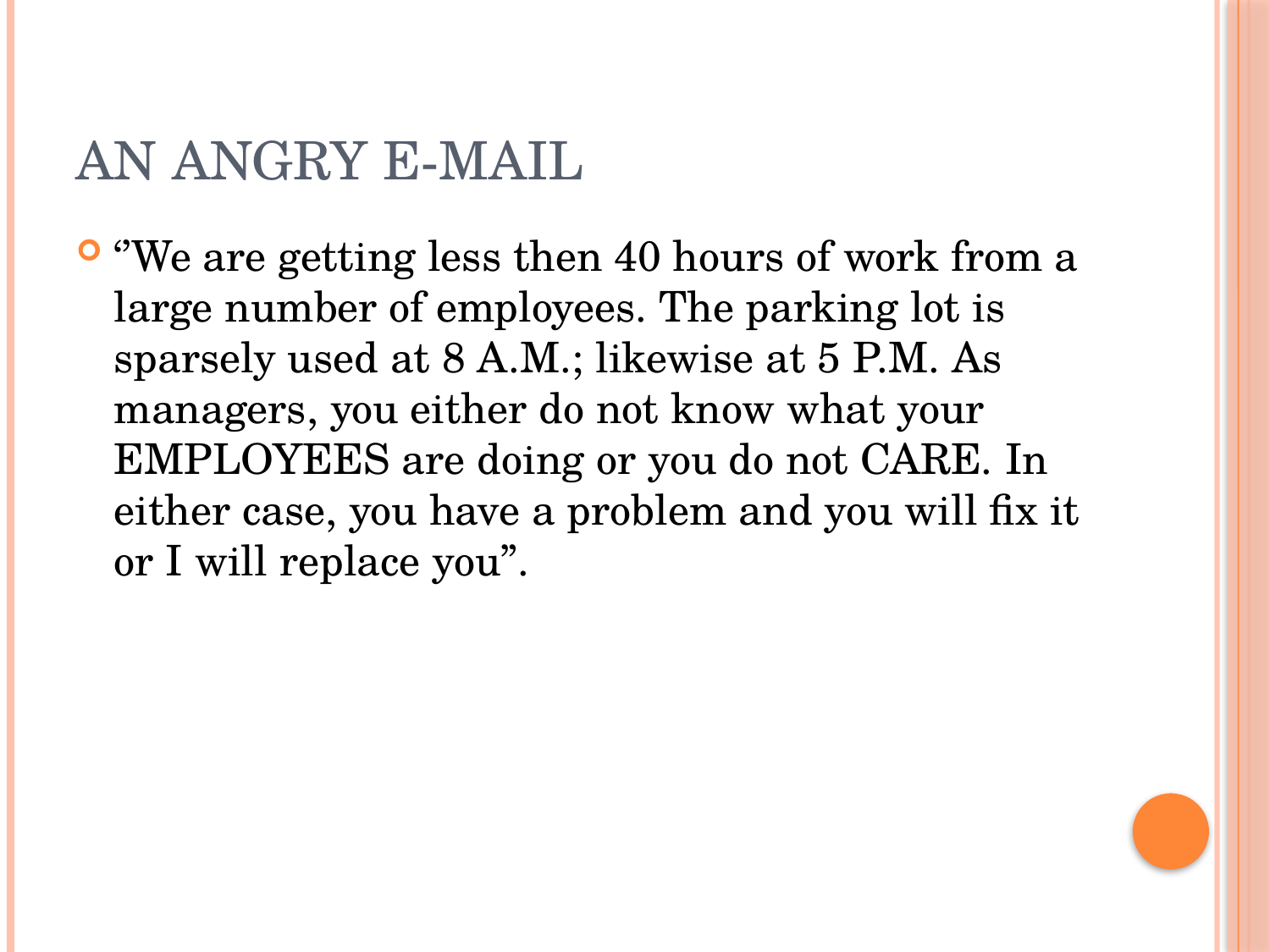

# An Angry E-Mail
‘’We are getting less then 40 hours of work from a large number of employees. The parking lot is sparsely used at 8 A.M.; likewise at 5 P.M. As managers, you either do not know what your EMPLOYEES are doing or you do not CARE. In either case, you have a problem and you will fix it or I will replace you”.